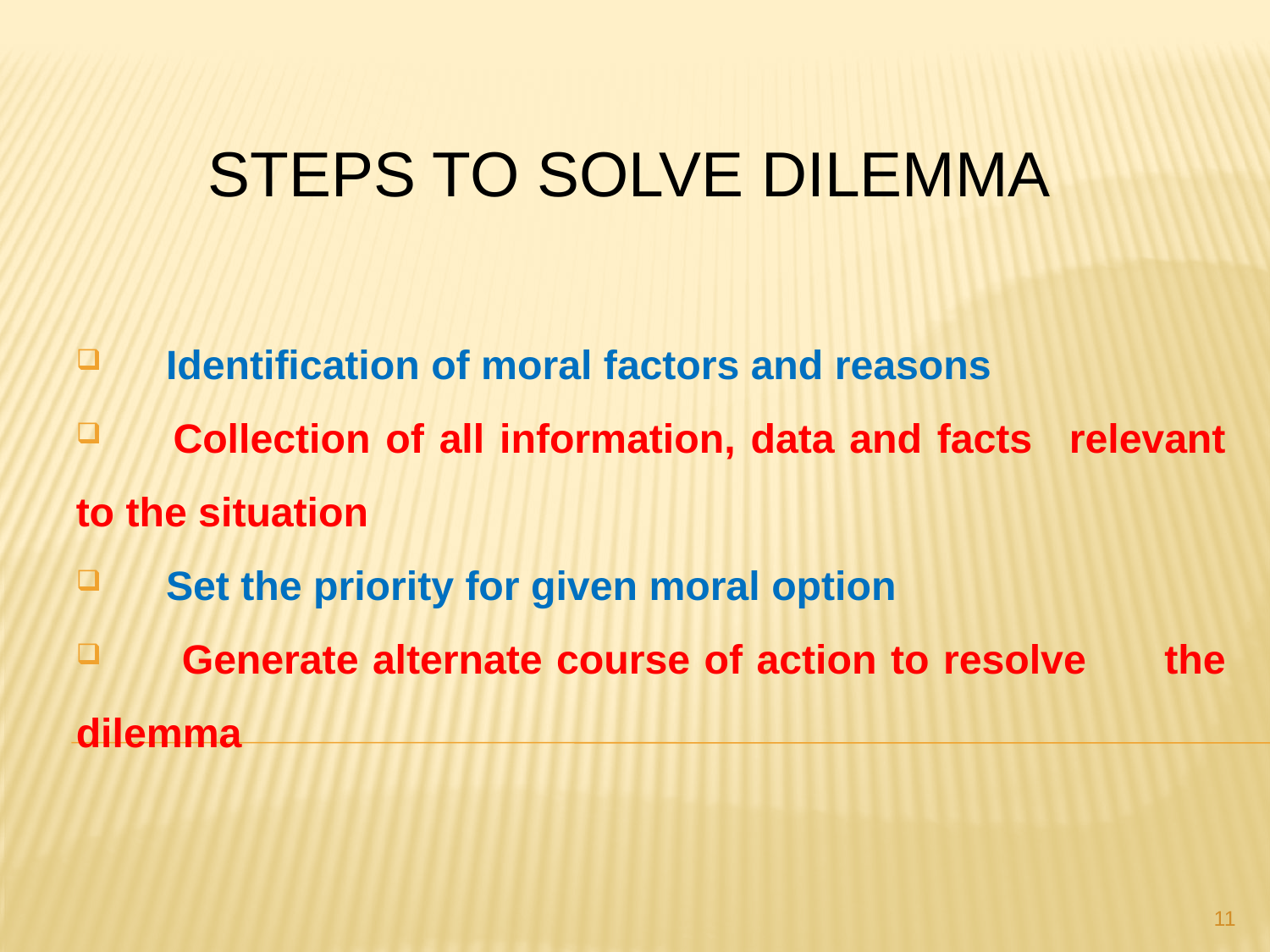

# Steps to Solve Dilemma
      Identification of moral factors and reasons
     Collection of all information, data and facts 	relevant to the situation
      Set the priority for given moral option
      Generate alternate course of action to resolve 	the dilemma

11